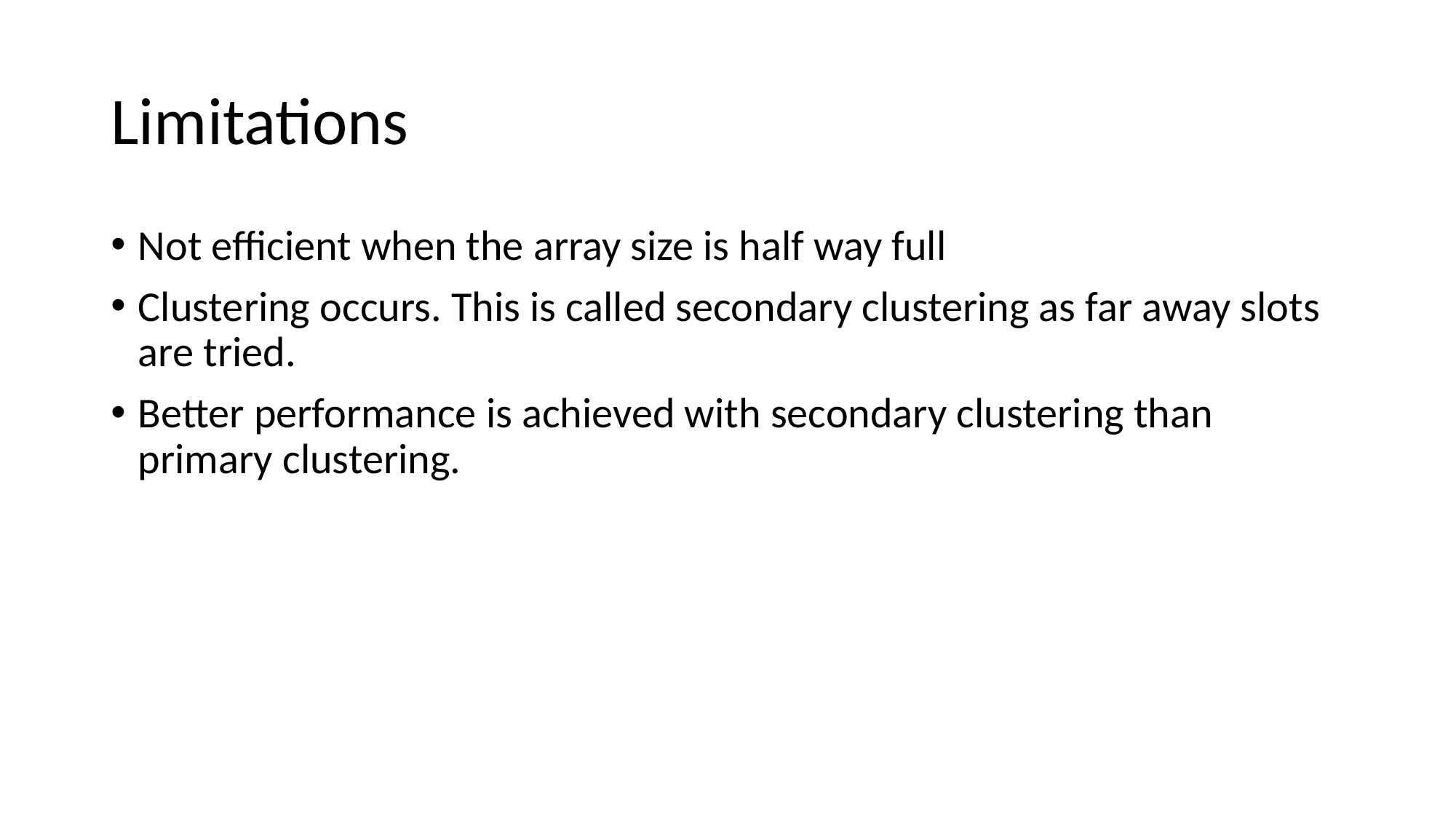

# Limitations
Not efficient when the array size is half way full
Clustering occurs. This is called secondary clustering as far away slots are tried.
Better performance is achieved with secondary clustering than primary clustering.